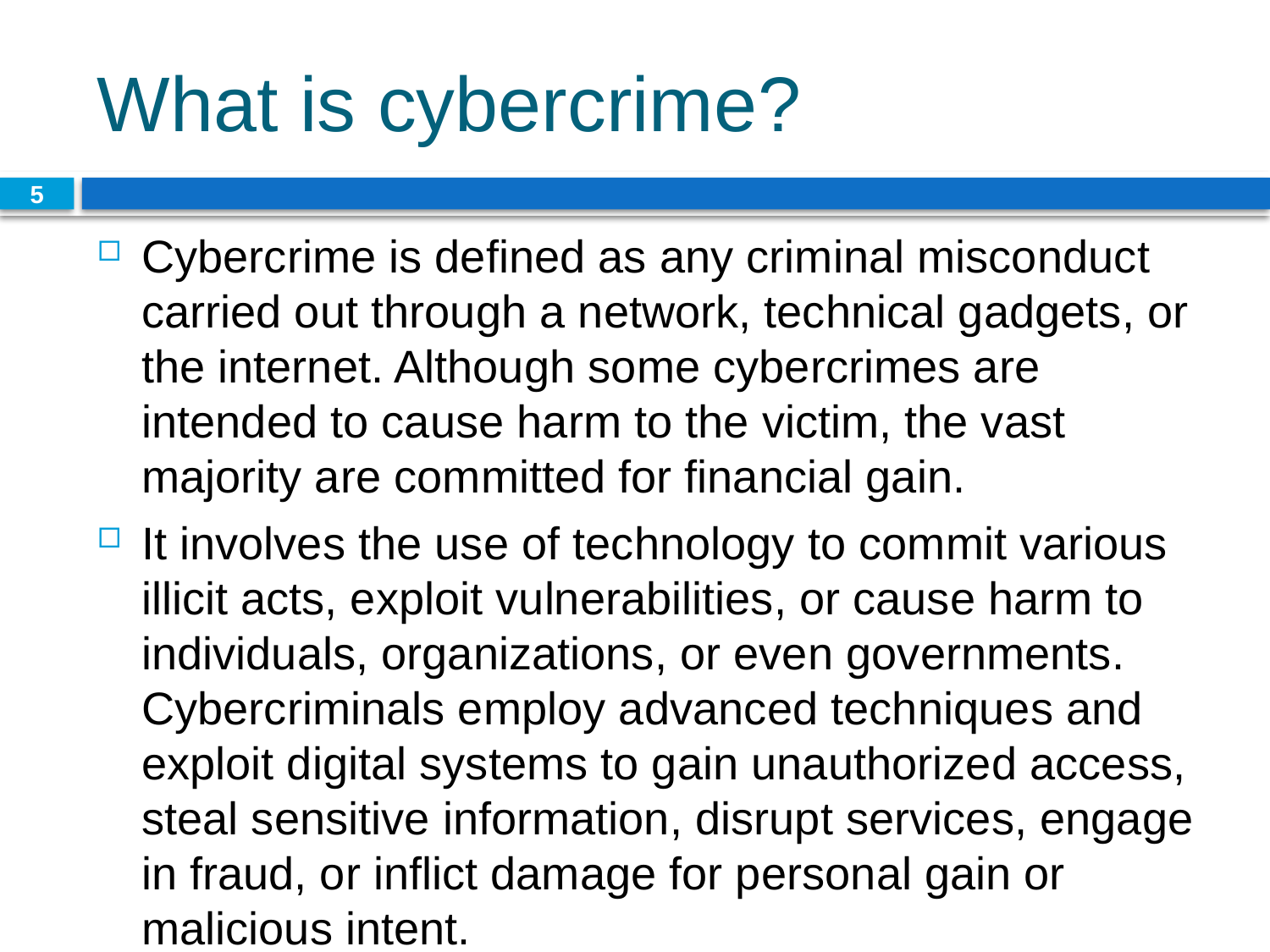

# What is cybercrime?
5
Cybercrime is defined as any criminal misconduct carried out through a network, technical gadgets, or the internet. Although some cybercrimes are intended to cause harm to the victim, the vast majority are committed for financial gain.
It involves the use of technology to commit various illicit acts, exploit vulnerabilities, or cause harm to individuals, organizations, or even governments. Cybercriminals employ advanced techniques and exploit digital systems to gain unauthorized access, steal sensitive information, disrupt services, engage in fraud, or inflict damage for personal gain or malicious intent.